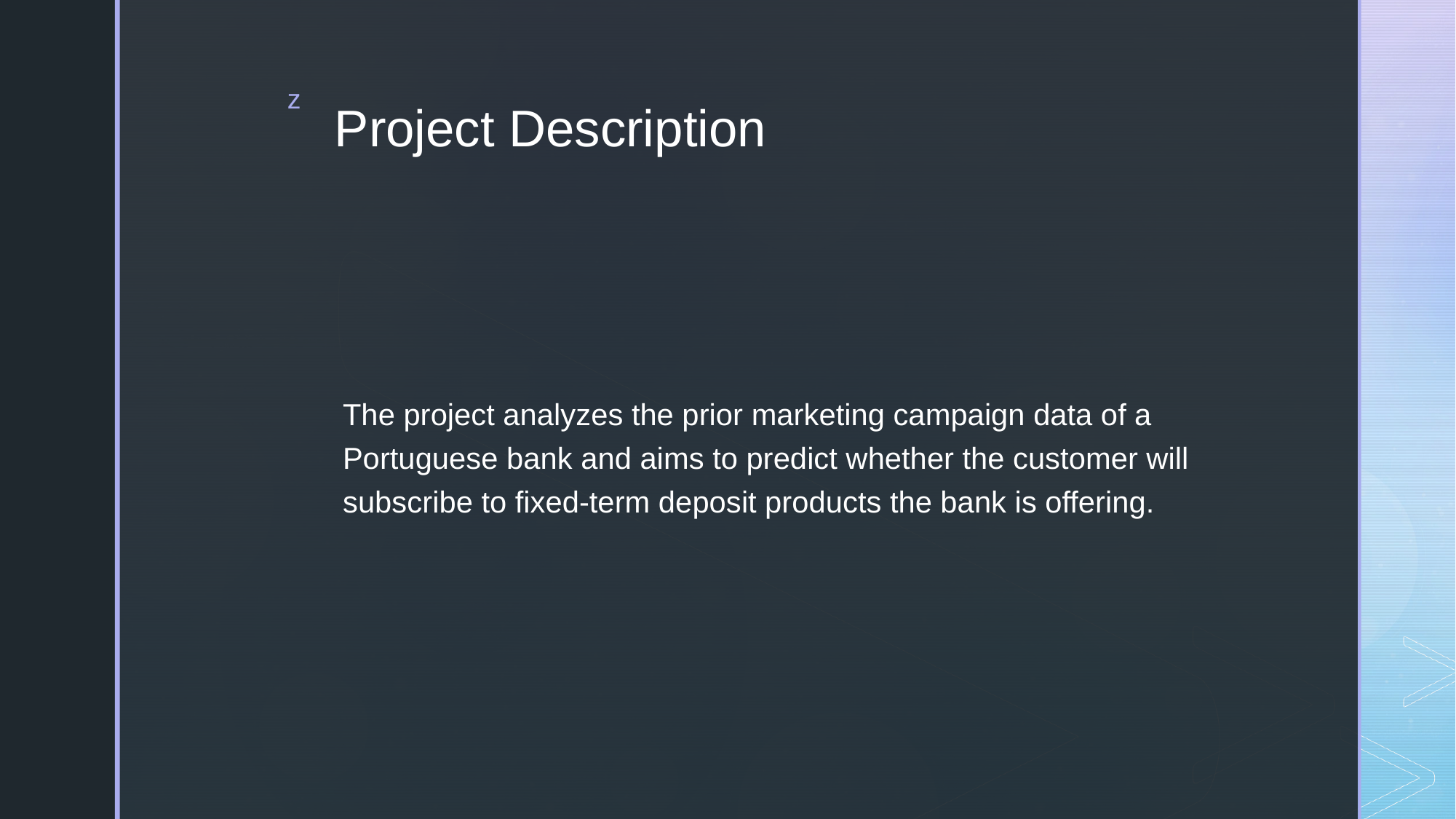

# Project Description
The project analyzes the prior marketing campaign data of a Portuguese bank and aims to predict whether the customer will subscribe to fixed-term deposit products the bank is offering.